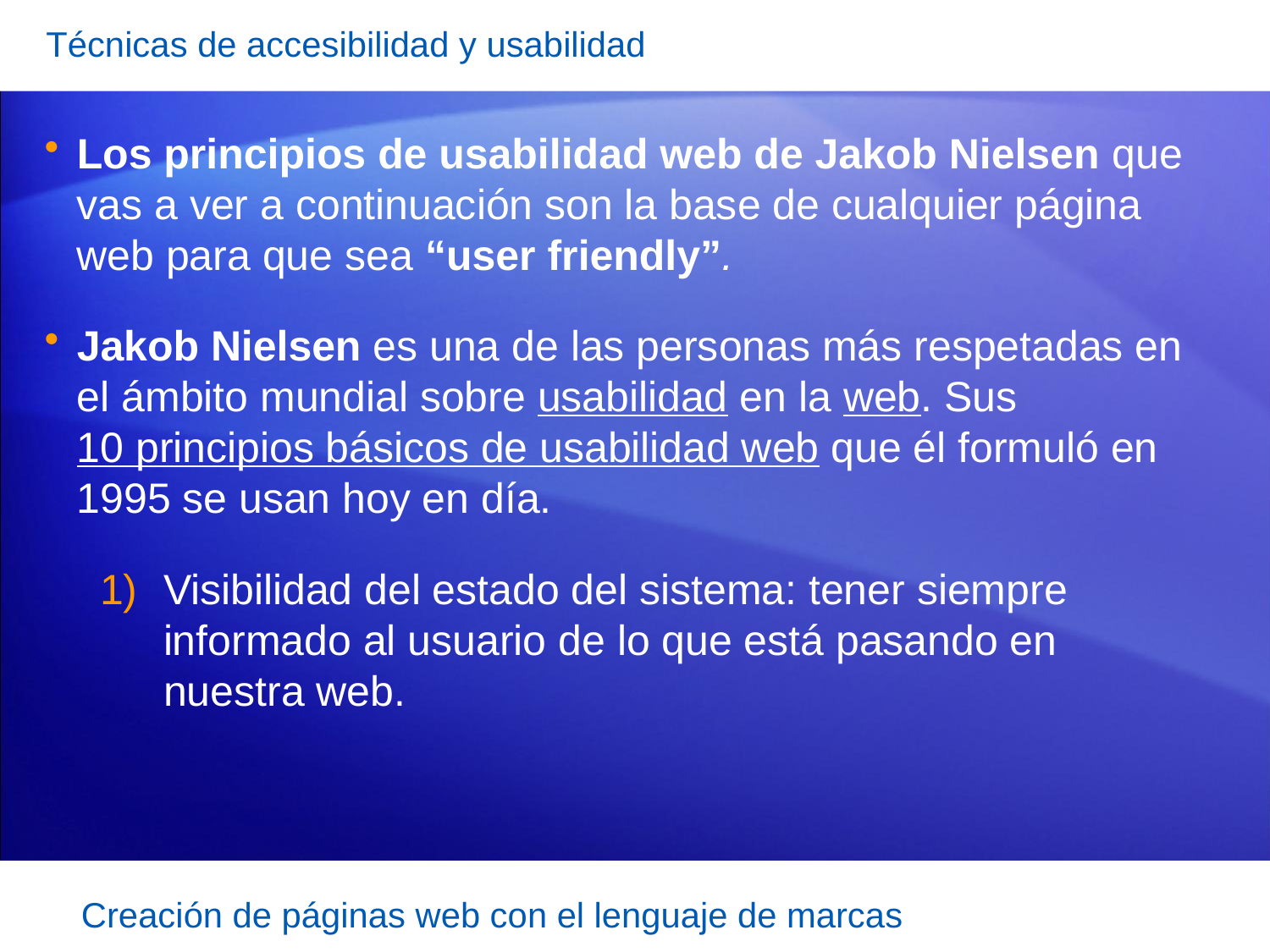

Técnicas de accesibilidad y usabilidad

Los principios de usabilidad web de Jakob Nielsen que vas a ver a continuación son la base de cualquier página web para que sea “user friendly”.
Jakob Nielsen es una de las personas más respetadas en el ámbito mundial sobre usabilidad en la web. Sus 10 principios básicos de usabilidad web que él formuló en 1995 se usan hoy en día.
Visibilidad del estado del sistema: tener siempre informado al usuario de lo que está pasando en nuestra web.

Creación de páginas web con el lenguaje de marcas